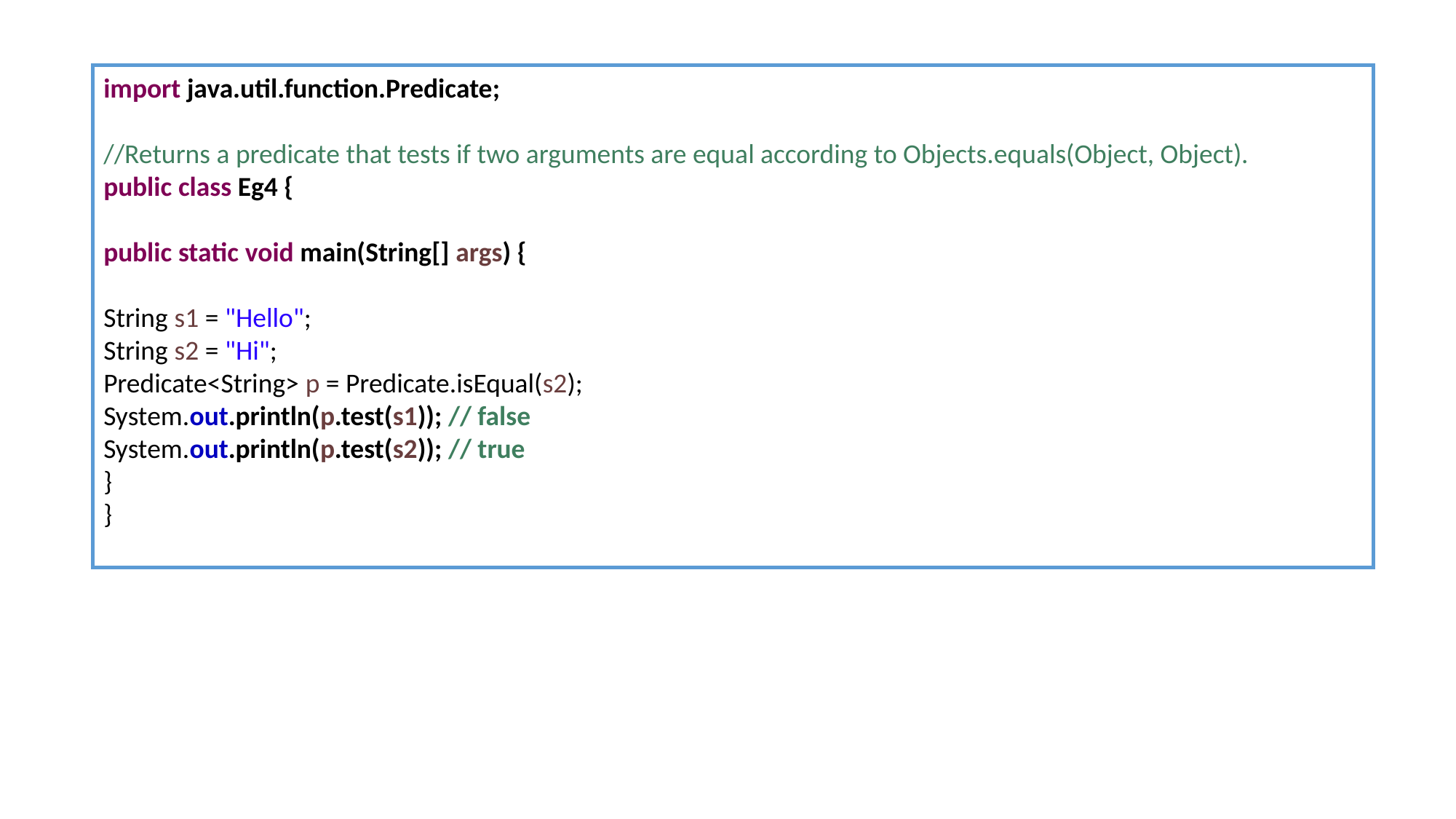

import java.util.function.Predicate;

//Returns a predicate that tests if two arguments are equal according to Objects.equals(Object, Object).
public class Eg4 {

public static void main(String[] args) {

String s1 = "Hello";
String s2 = "Hi";
Predicate<String> p = Predicate.isEqual(s2);
System.out.println(p.test(s1)); // false
System.out.println(p.test(s2)); // true
}
}